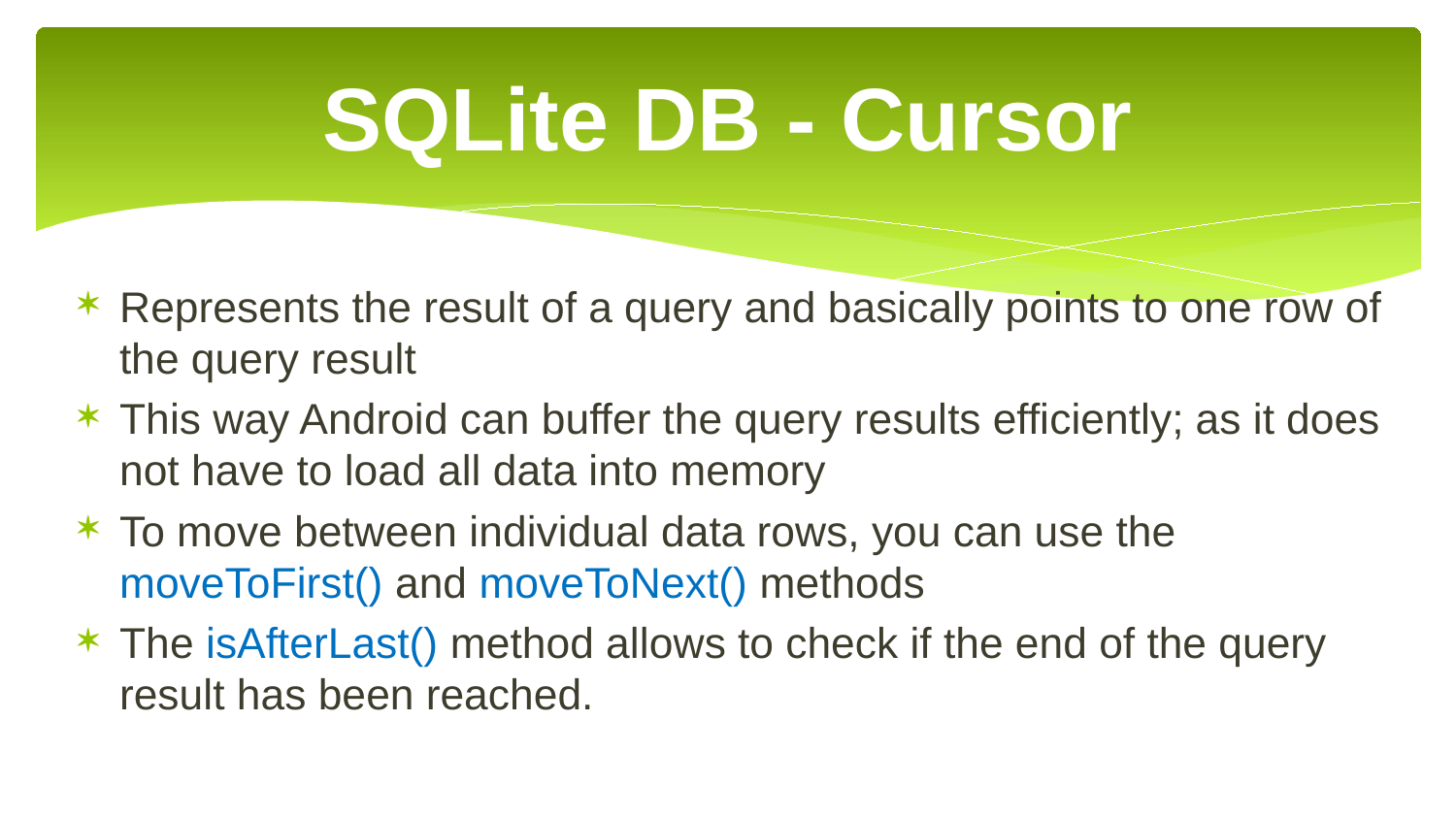

# SQLite DB - Cursor
Represents the result of a query and basically points to one row of the query result
This way Android can buffer the query results efficiently; as it does not have to load all data into memory
To move between individual data rows, you can use the moveToFirst() and moveToNext() methods
The isAfterLast() method allows to check if the end of the query result has been reached.